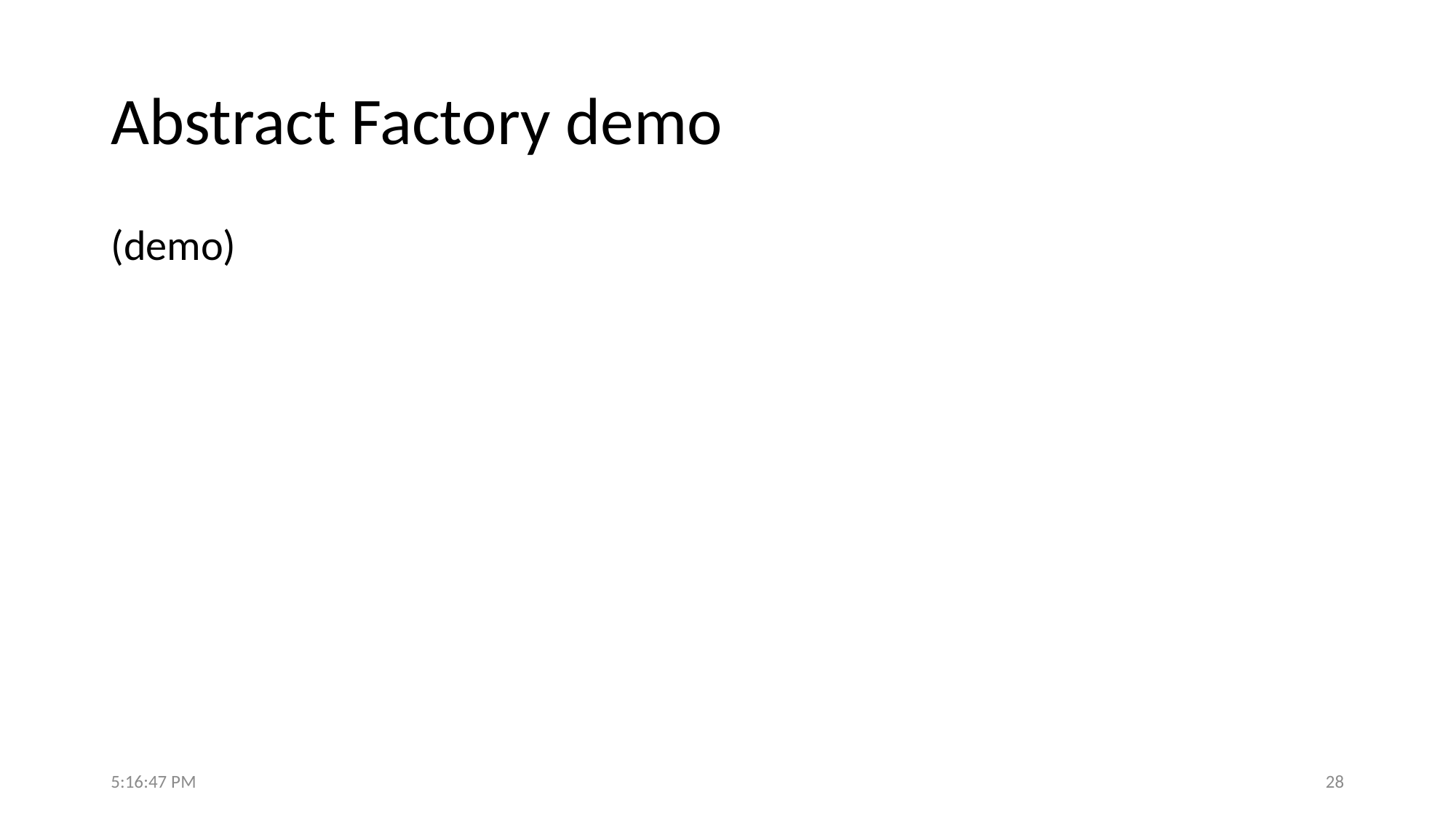

# Abstract Factory demo
(demo)
5:16:47 PM
28